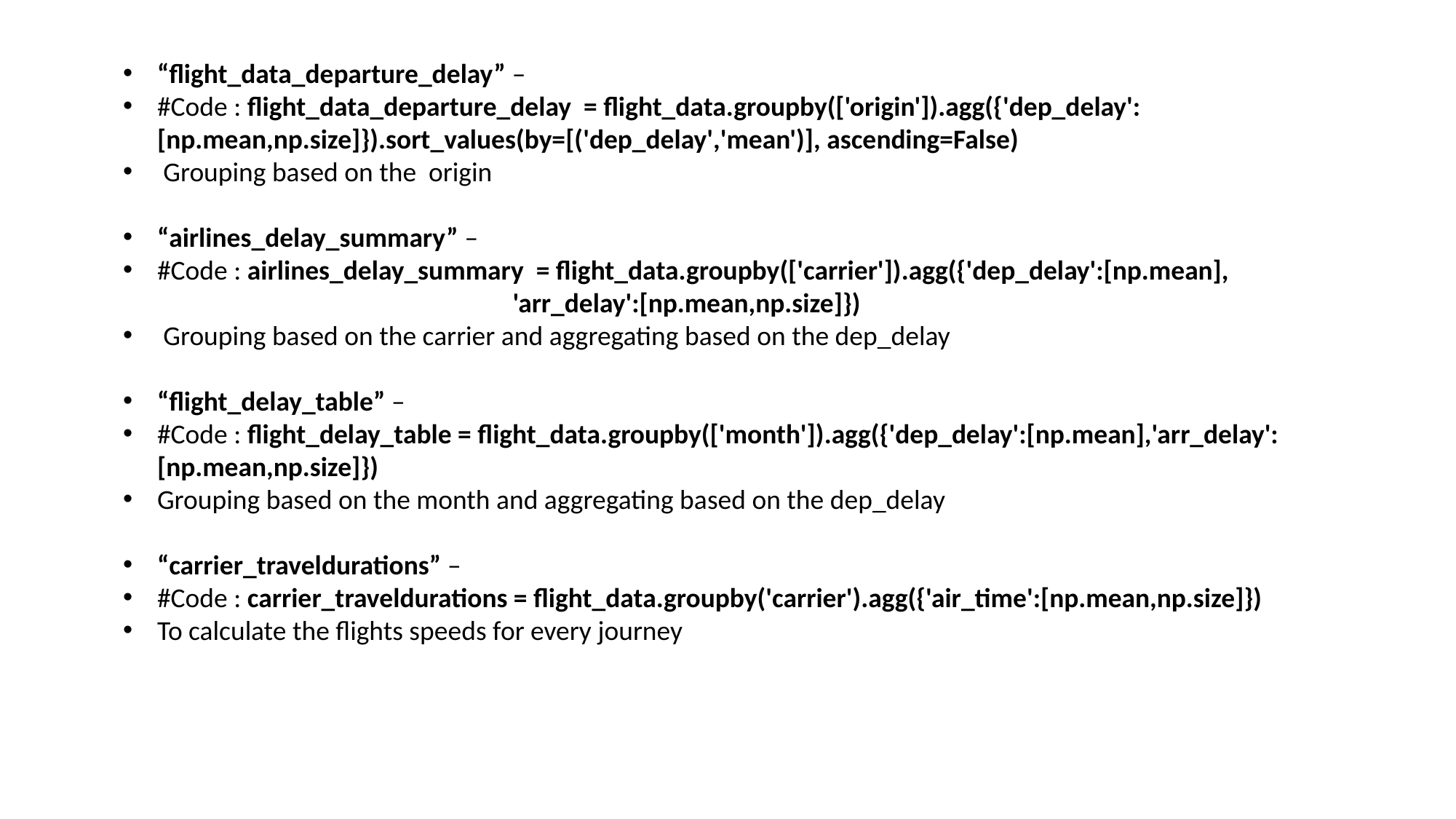

“flight_data_departure_delay” –
#Code : flight_data_departure_delay  = flight_data.groupby(['origin']).agg({'dep_delay':[np.mean,np.size]}).sort_values(by=[('dep_delay','mean')], ascending=False)
 Grouping based on the  origin

“airlines_delay_summary” –
#Code : airlines_delay_summary  = flight_data.groupby(['carrier']).agg({'dep_delay':[np.mean],
                                                               'arr_delay':[np.mean,np.size]})
 Grouping based on the carrier and aggregating based on the dep_delay

“flight_delay_table” –
#Code : flight_delay_table = flight_data.groupby(['month']).agg({'dep_delay':[np.mean],'arr_delay':[np.mean,np.size]})
Grouping based on the month and aggregating based on the dep_delay

“carrier_traveldurations” –
#Code : carrier_traveldurations = flight_data.groupby('carrier').agg({'air_time':[np.mean,np.size]})
To calculate the flights speeds for every journey